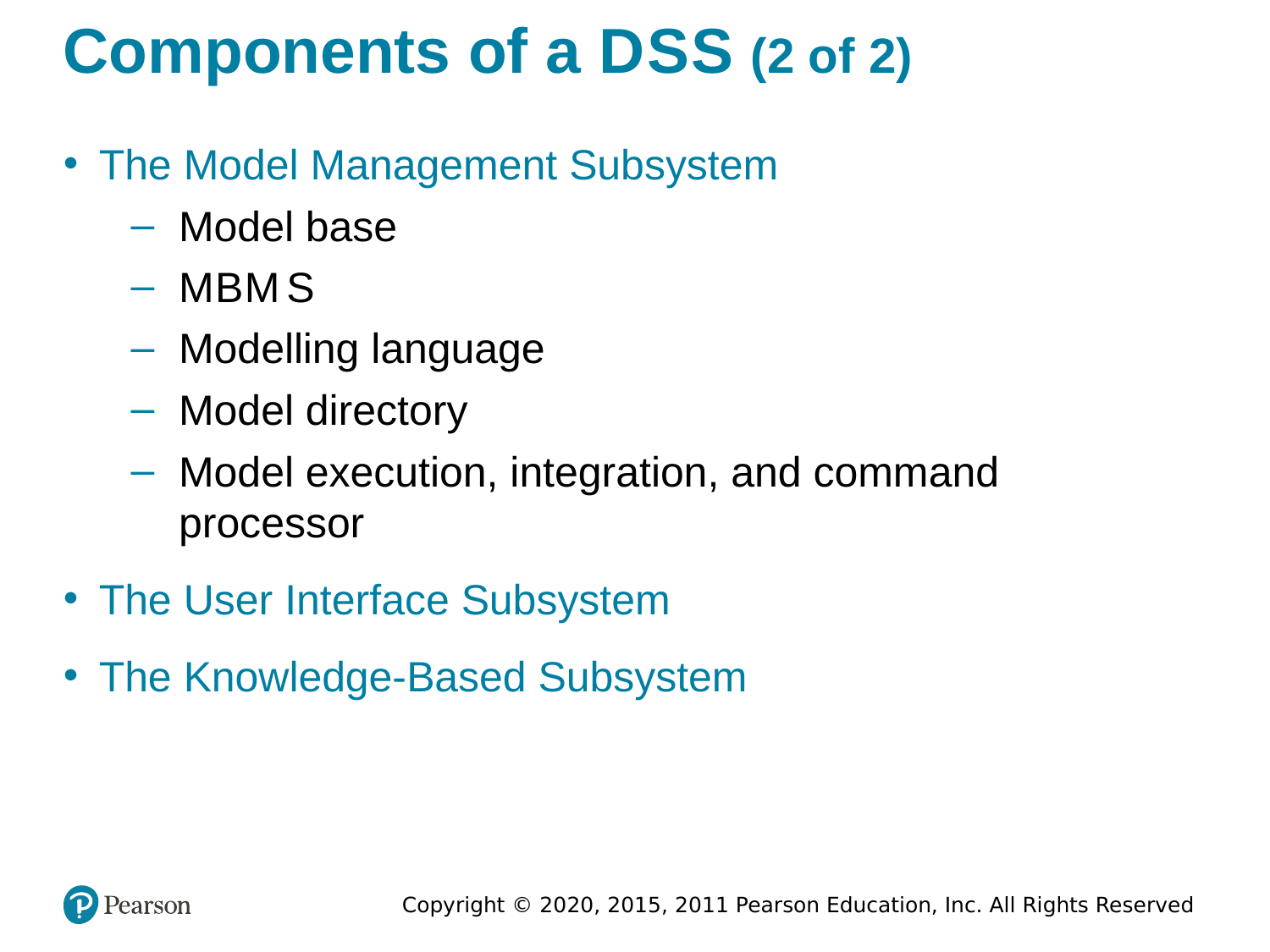

# Components of a D S S (2 of 2)
The Model Management Subsystem
Model base
M B M S
Modelling language
Model directory
Model execution, integration, and command processor
The User Interface Subsystem
The Knowledge-Based Subsystem